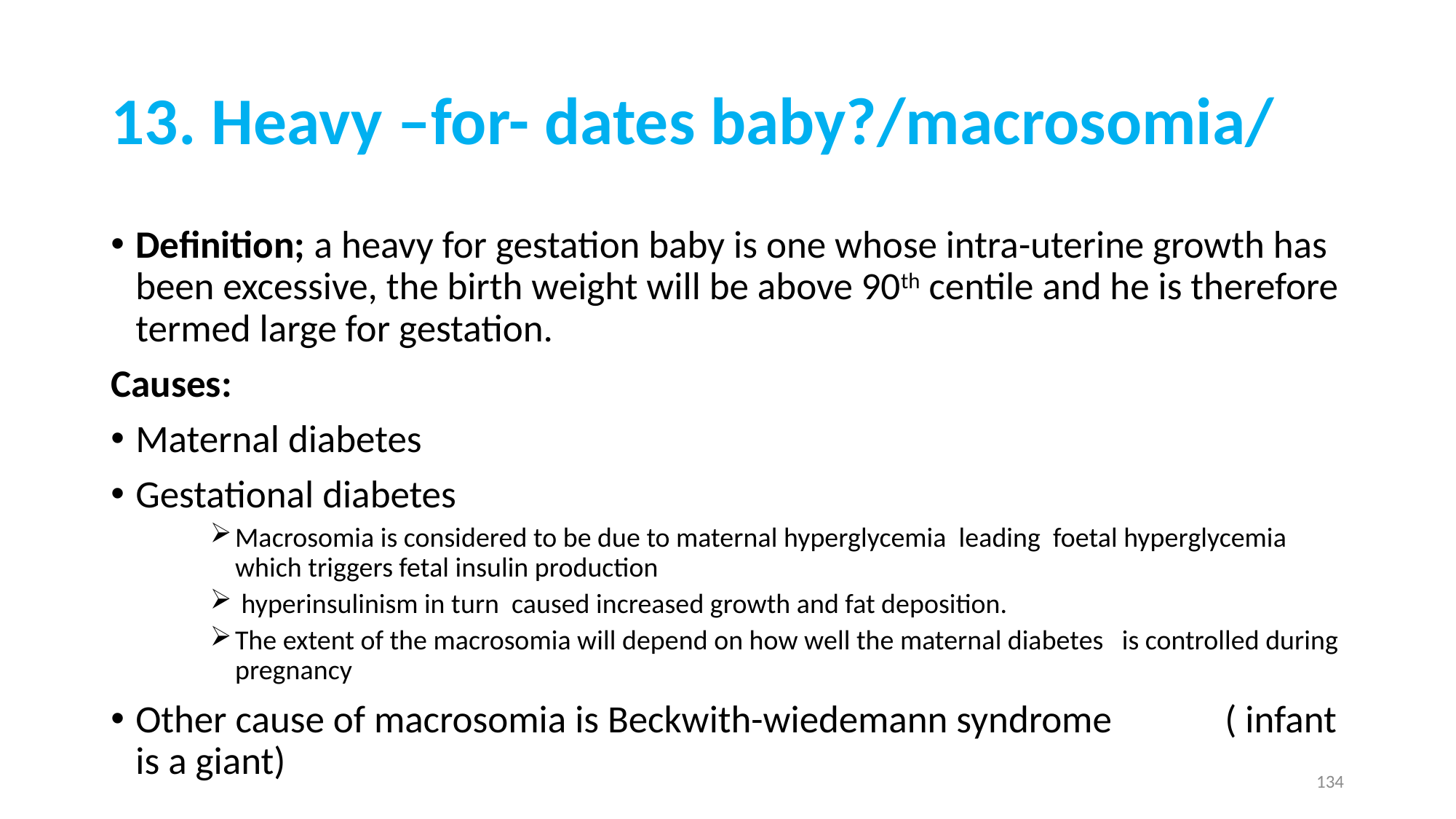

# 13. Heavy –for- dates baby?/macrosomia/
Definition; a heavy for gestation baby is one whose intra-uterine growth has been excessive, the birth weight will be above 90th centile and he is therefore termed large for gestation.
Causes:
Maternal diabetes
Gestational diabetes
Macrosomia is considered to be due to maternal hyperglycemia  leading  foetal hyperglycemia which triggers fetal insulin production
 hyperinsulinism in turn  caused increased growth and fat deposition.
The extent of the macrosomia will depend on how well the maternal diabetes   is controlled during pregnancy
Other cause of macrosomia is Beckwith-wiedemann syndrome             ( infant is a giant)

134